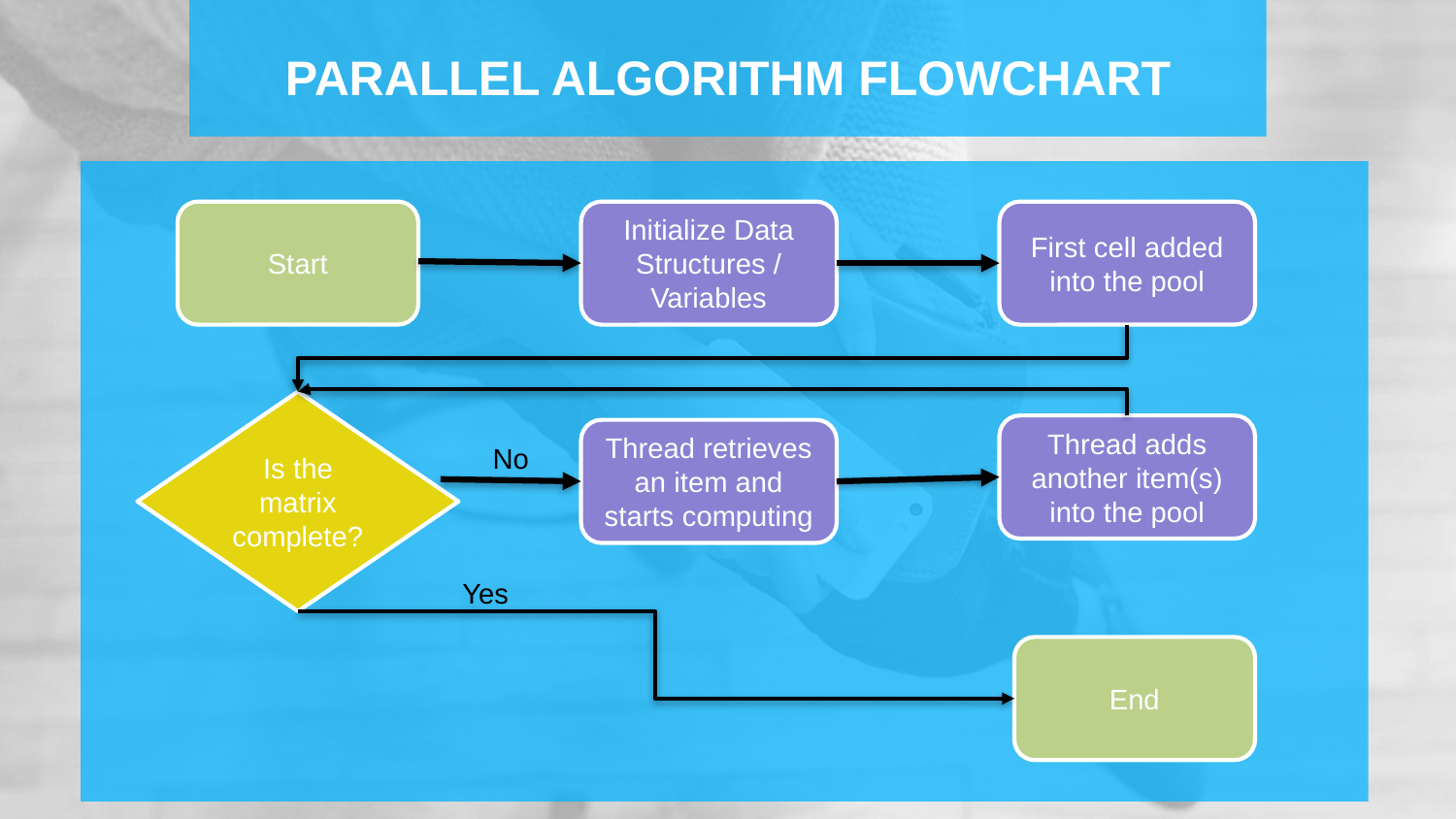

# PARALLEL ALGORITHM FLOWCHART

Start
Initialize Data Structures / Variables
First cell added into the pool
Is the matrix complete?
Thread adds another item(s) into the pool
Thread retrieves an item and starts computing
No
Yes
End